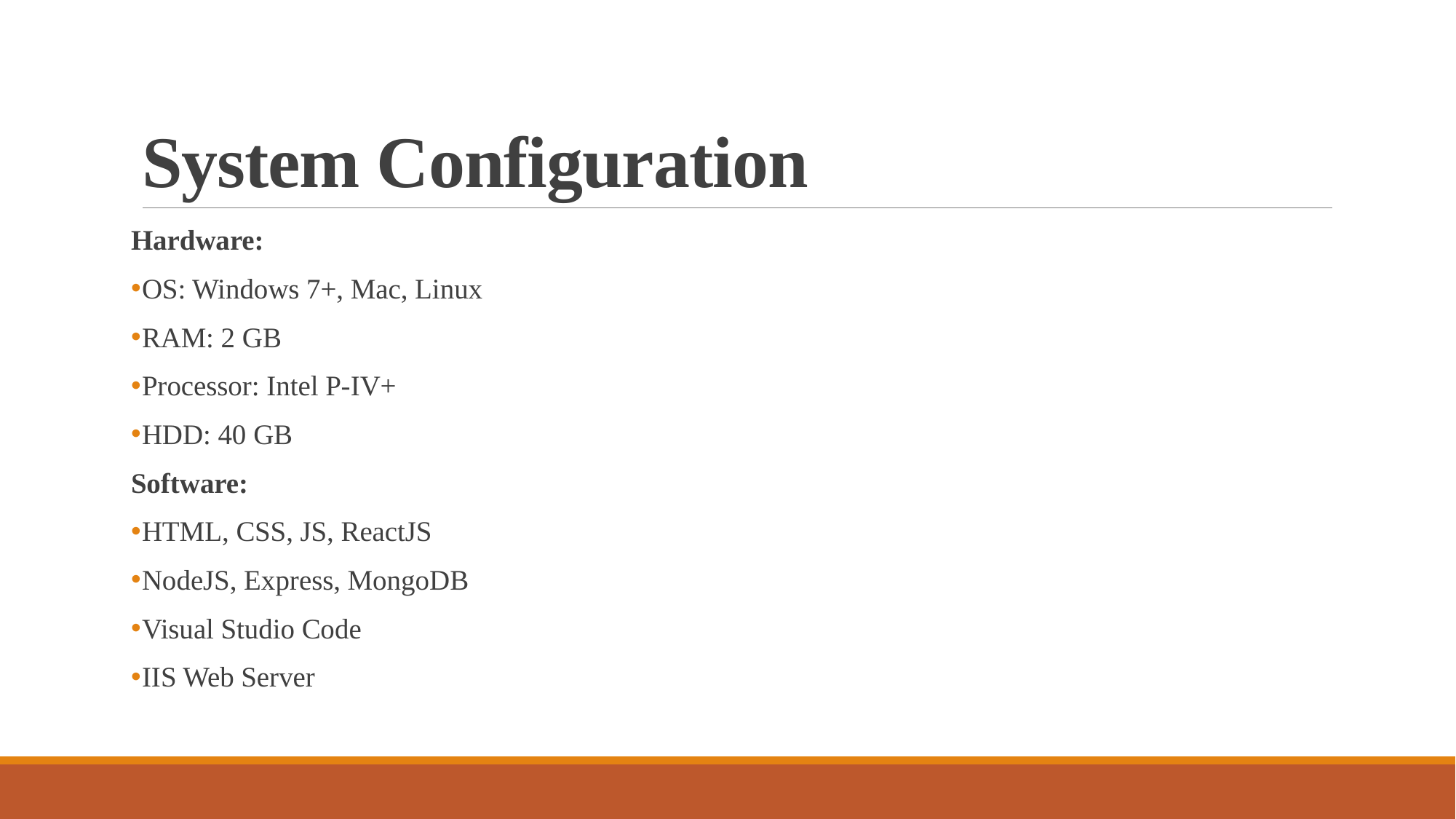

# System Configuration
Hardware:
OS: Windows 7+, Mac, Linux
RAM: 2 GB
Processor: Intel P-IV+
HDD: 40 GB
Software:
HTML, CSS, JS, ReactJS
NodeJS, Express, MongoDB
Visual Studio Code
IIS Web Server